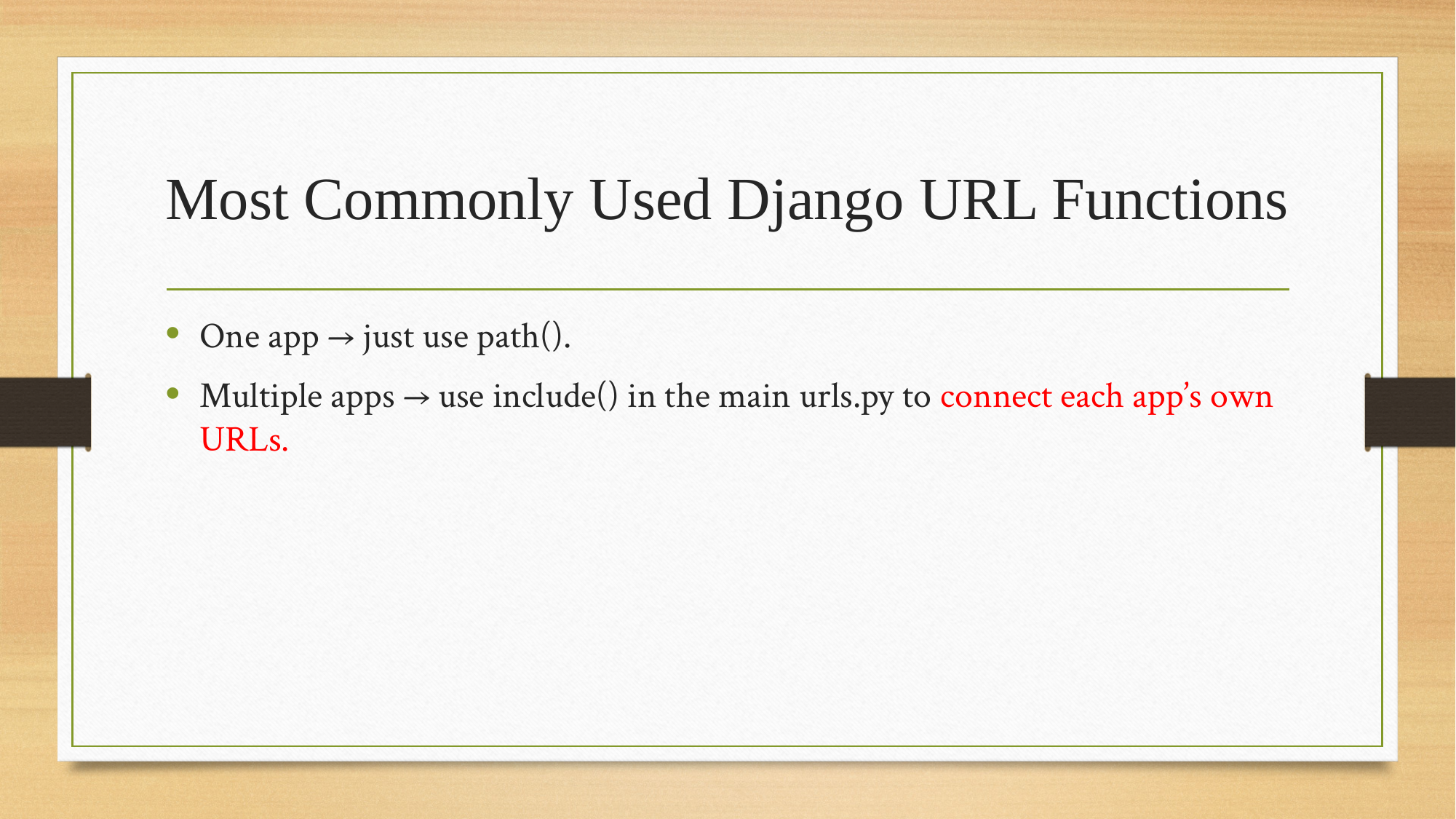

# Most Commonly Used Django URL Functions
One app → just use path().
Multiple apps → use include() in the main urls.py to connect each app’s own URLs.